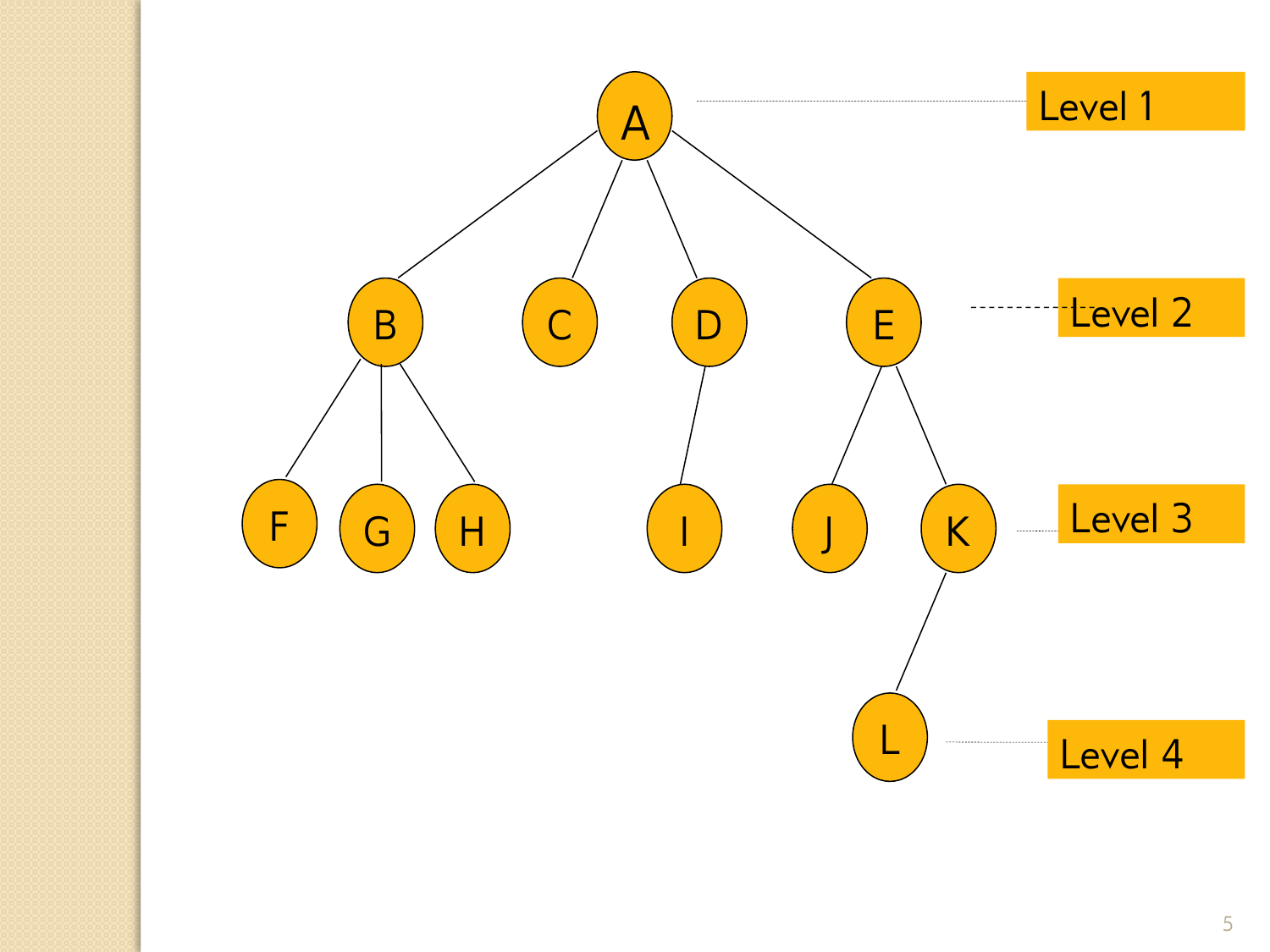

A
Level 1

B
C
D
E
Level 2

F
G
H
I
J
K
Level 3

L
Level 4

5